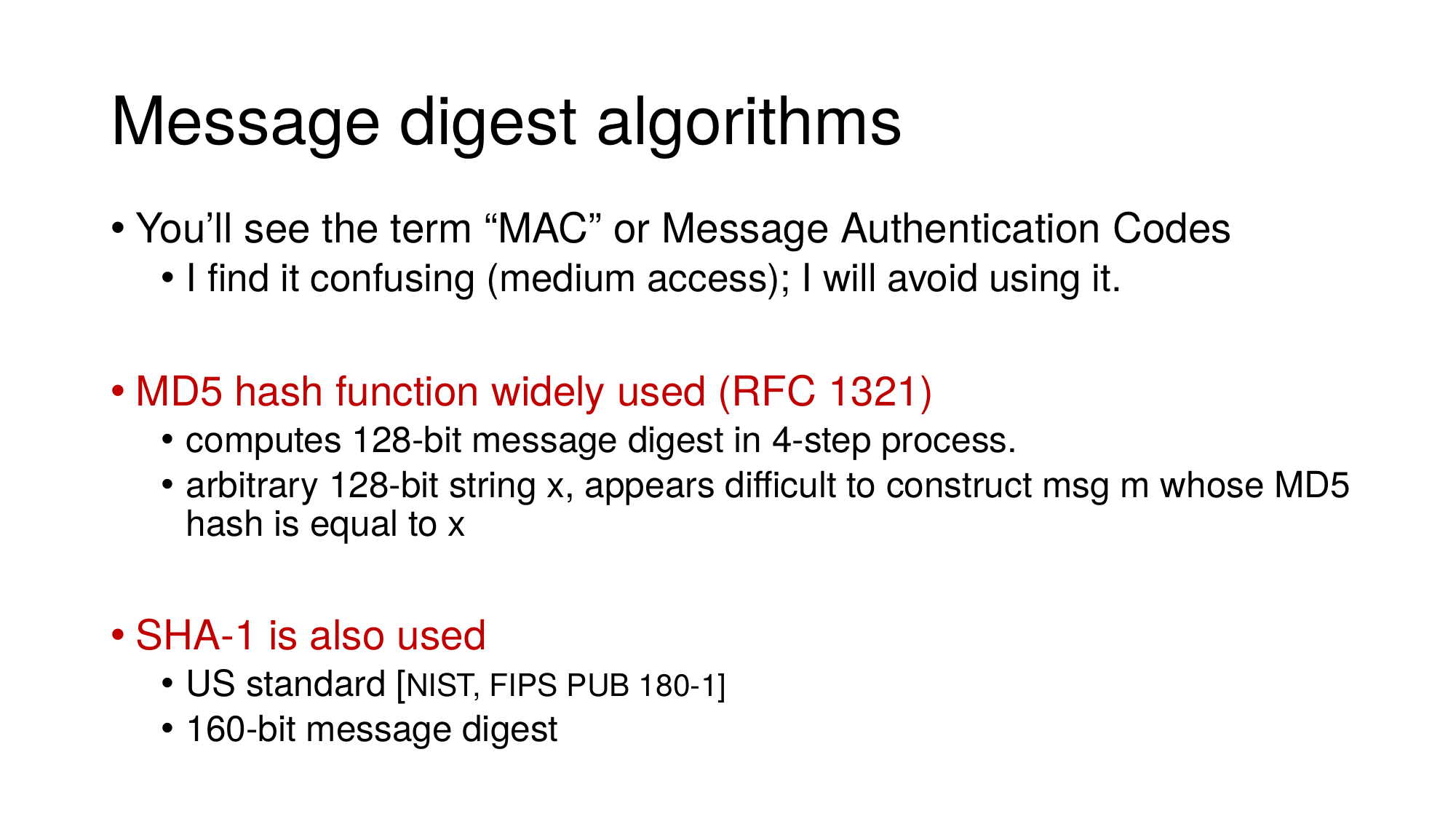

# Message digest algorithms
You’ll see the term “MAC” or Message Authentication Codes
I find it confusing (medium access); I will avoid using it.

MD5 hash function widely used (RFC 1321)
computes 128-bit message digest in 4-step process.
arbitrary 128-bit string x, appears difficult to construct msg m whose MD5 hash is equal to x

SHA-1 is also used
US standard [NIST, FIPS PUB 180-1]
160-bit message digest